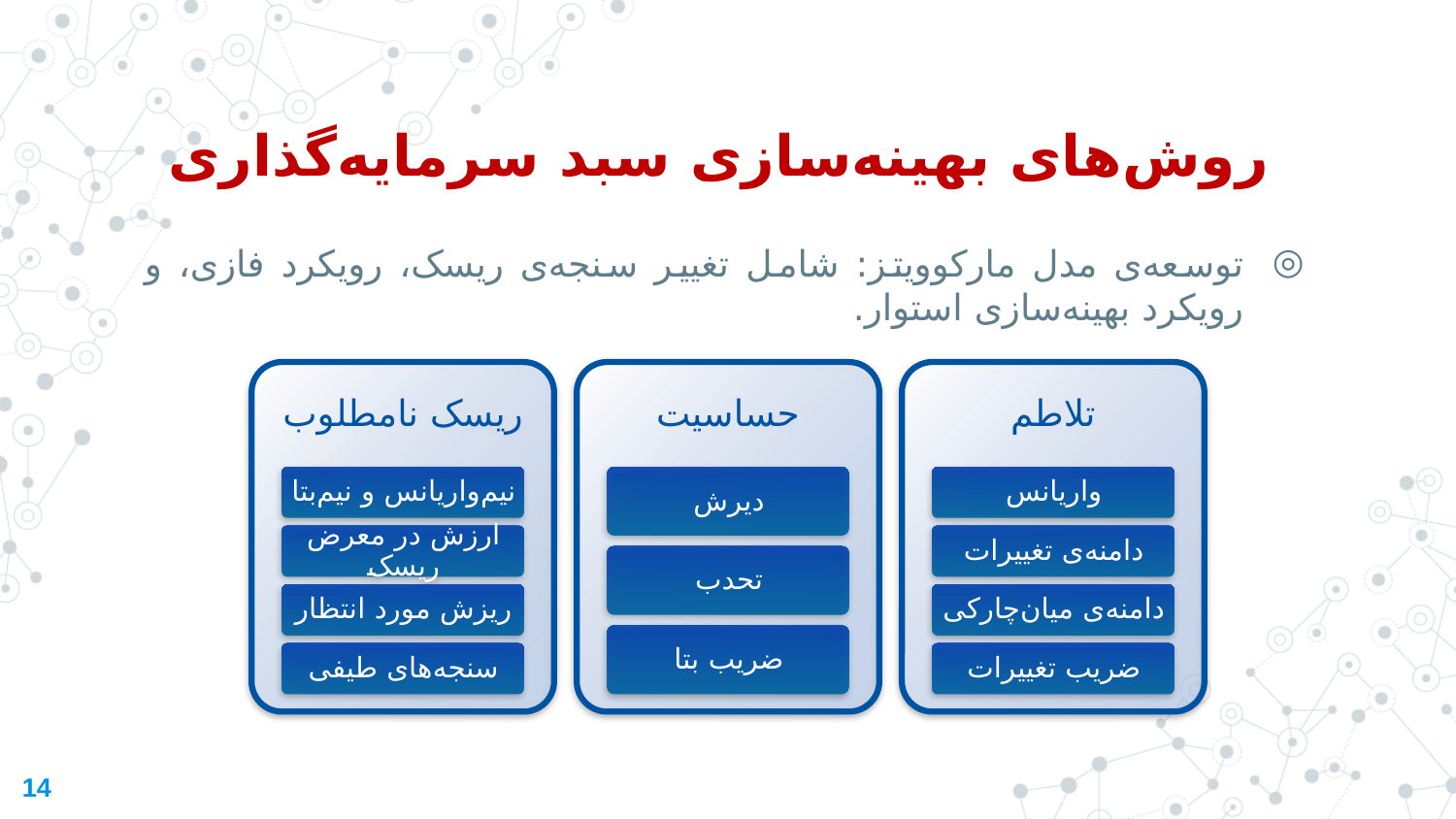

روش‌های بهینه‌سازی سبد سرمایه‌گذاری
توسعه‌ی مدل مارکوویتز: شامل تغییر سنجه‌ی ریسک، رویکرد فازی، و رویکرد بهینه‌سازی استوار.

تلاطم
واریانس
دامنه‌ی تغییرات
دامنه‌ی میان‌چارکی
ضریب تغییرات
حساسیت
دیرش
تحدب
ضریب بتا
ریسک نامطلوب
نیم‌واریانس و نیم‌بتا
ارزش در معرض ریسک
ریزش مورد انتظار
سنجه‌های طیفی
14